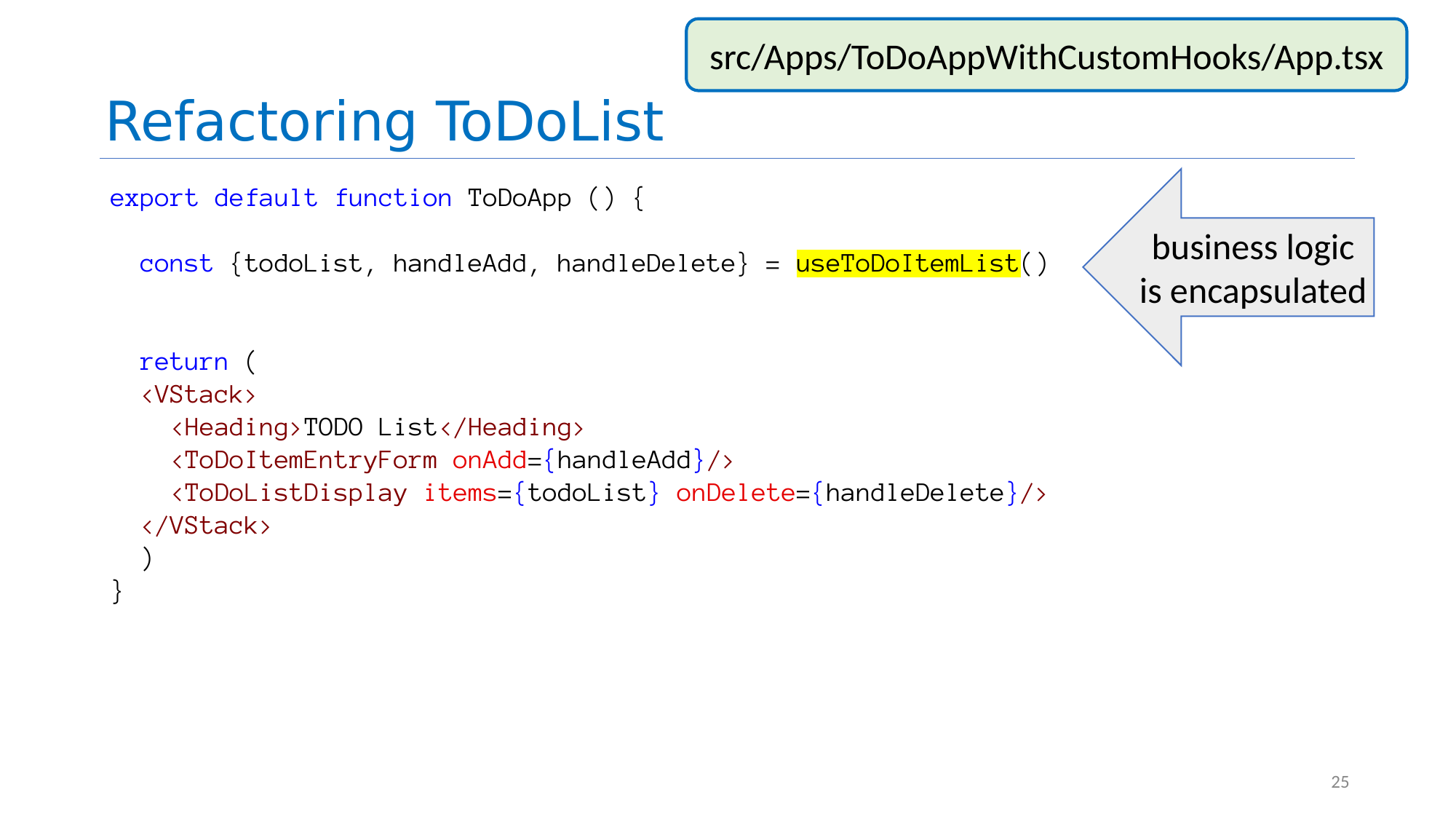

# Refactoring ToDoList
src/Apps/ToDoAppWithCustomHooks/App.tsx
business logic is encapsulated
export default function ToDoApp () {
  const {todoList, handleAdd, handleDelete} = useToDoItemList()

  return (
  <VStack>
    <Heading>TODO List</Heading>
    <ToDoItemEntryForm onAdd={handleAdd}/>
    <ToDoListDisplay items={todoList} onDelete={handleDelete}/>
  </VStack>
  )
}
25